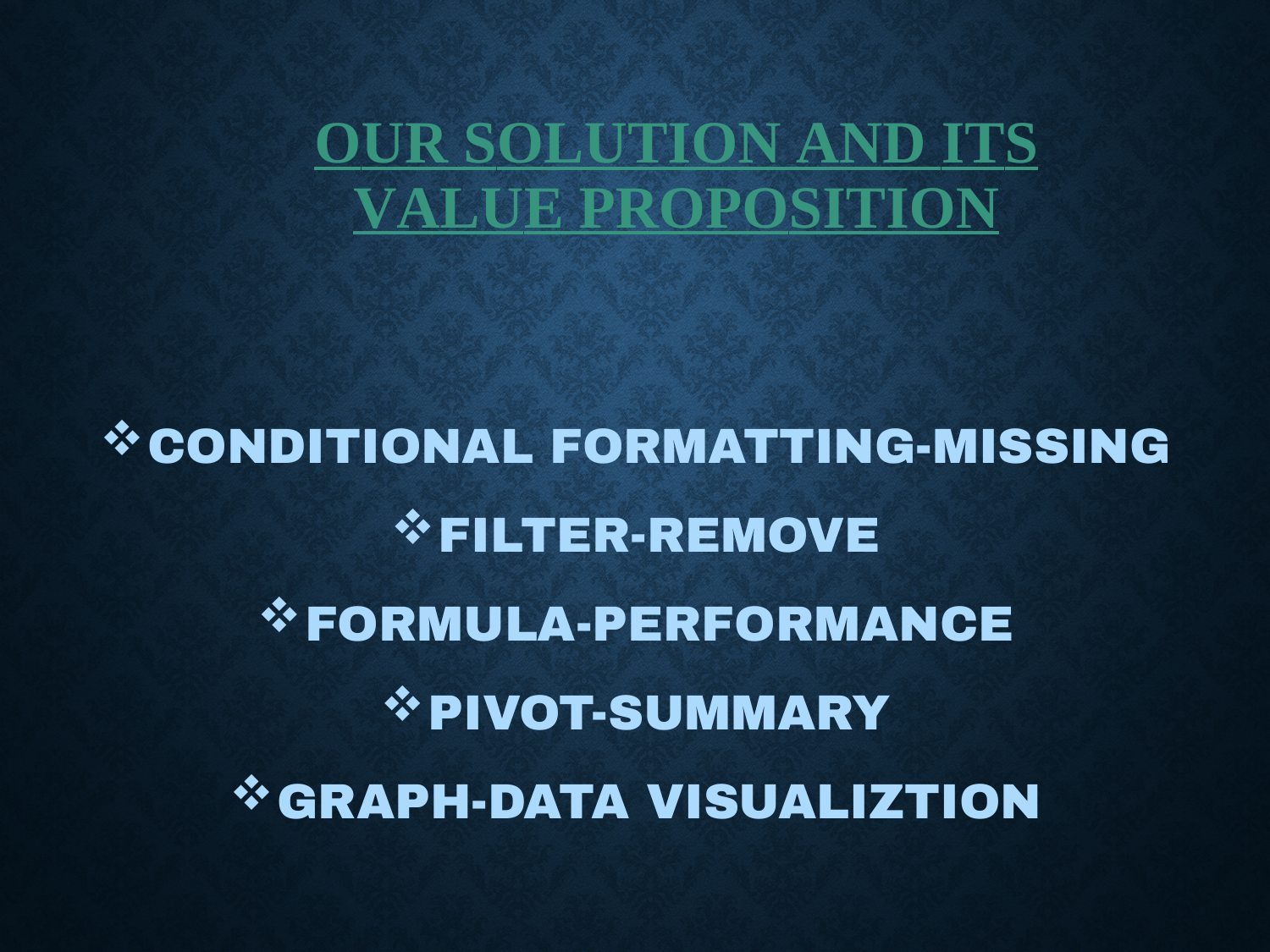

# OUR SOLUTION AND ITS VALUE PROPOSITION
CONDITIONAL FORMATTING-MISSING
FILTER-REMOVE
FORMULA-PERFORMANCE
PIVOT-SUMMARY
GRAPH-DATA VISUALIZTION